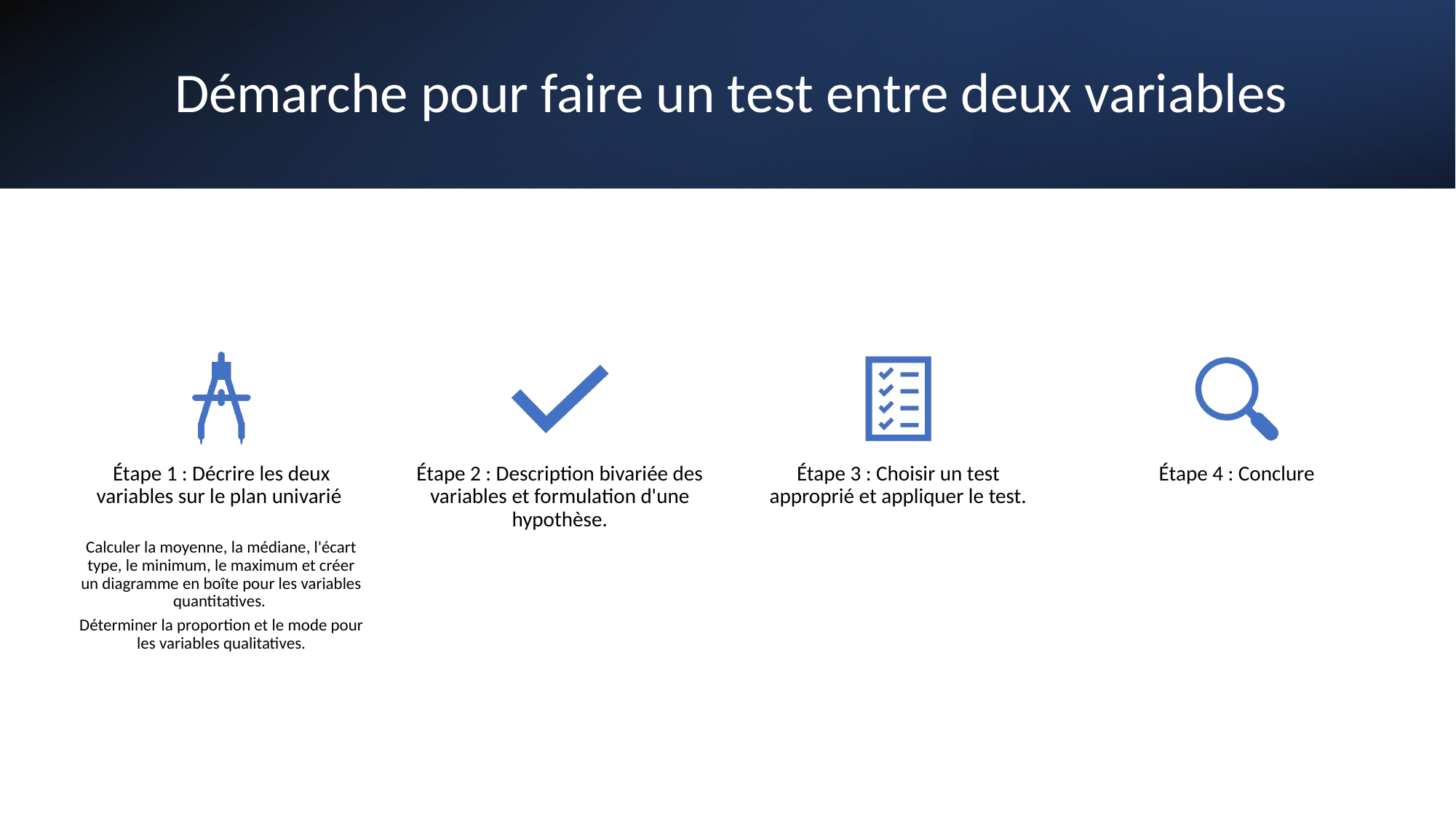

# Démarche pour faire un test entre deux variables
Étape 1 : Décrire les deux variables sur le plan univarié
Calculer la moyenne, la médiane, l'écart type, le minimum, le maximum et créer un diagramme en boîte pour les variables quantitatives.
Déterminer la proportion et le mode pour les variables qualitatives.
Étape 2 : Description bivariée des variables et formulation d'une hypothèse.
Étape 3 : Choisir un test approprié et appliquer le test.
Étape 4 : Conclure